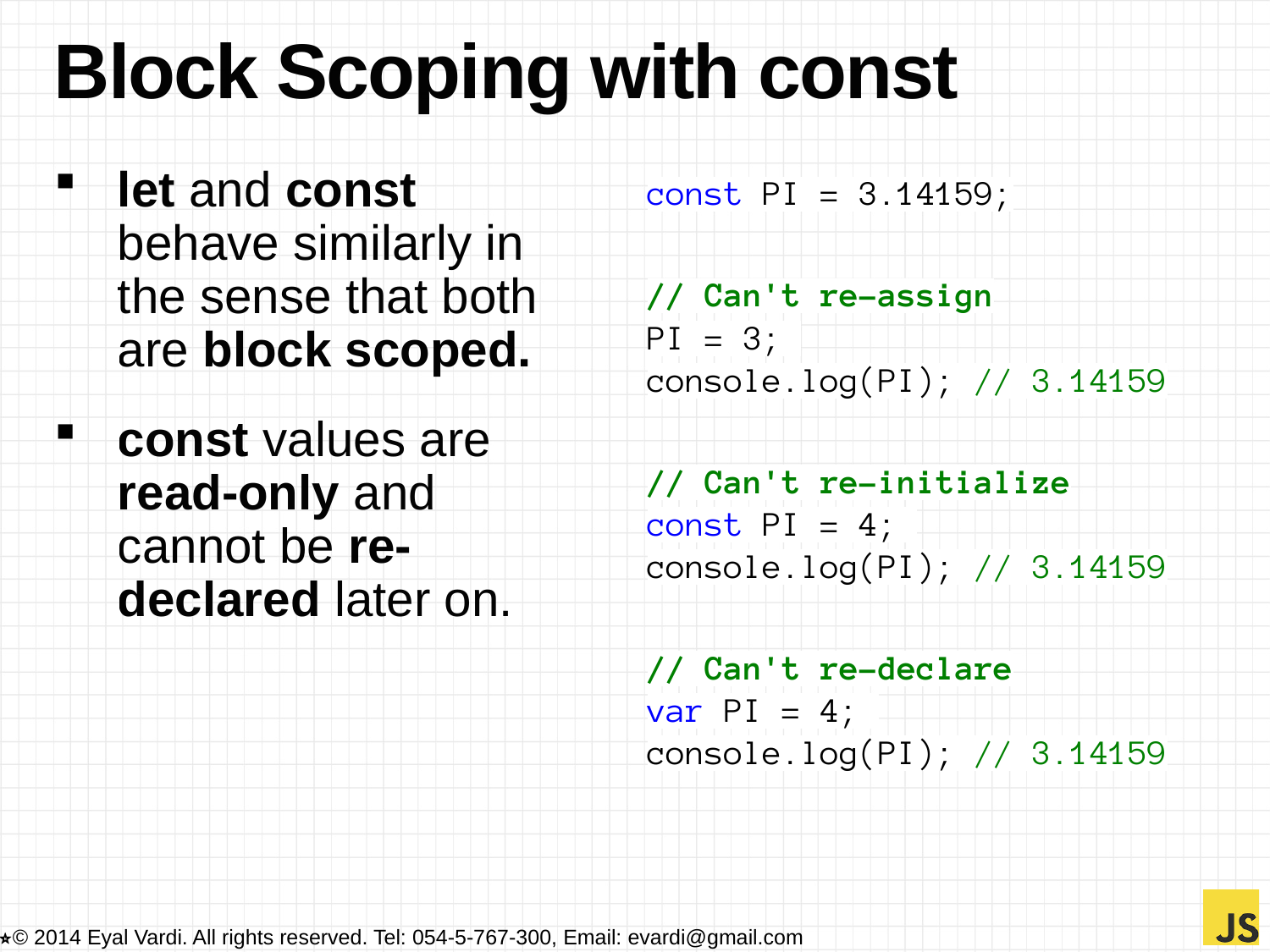

# Block Scoping with const
let and const behave similarly in the sense that both are block scoped.

const values are read-only and cannot be re-declared later on.
const PI = 3.14159;

// Can't re-assign
PI = 3;
console.log(PI); // 3.14159

// Can't re-initialize
const PI = 4;
console.log(PI); // 3.14159

// Can't re-declare
var PI = 4;
console.log(PI); // 3.14159